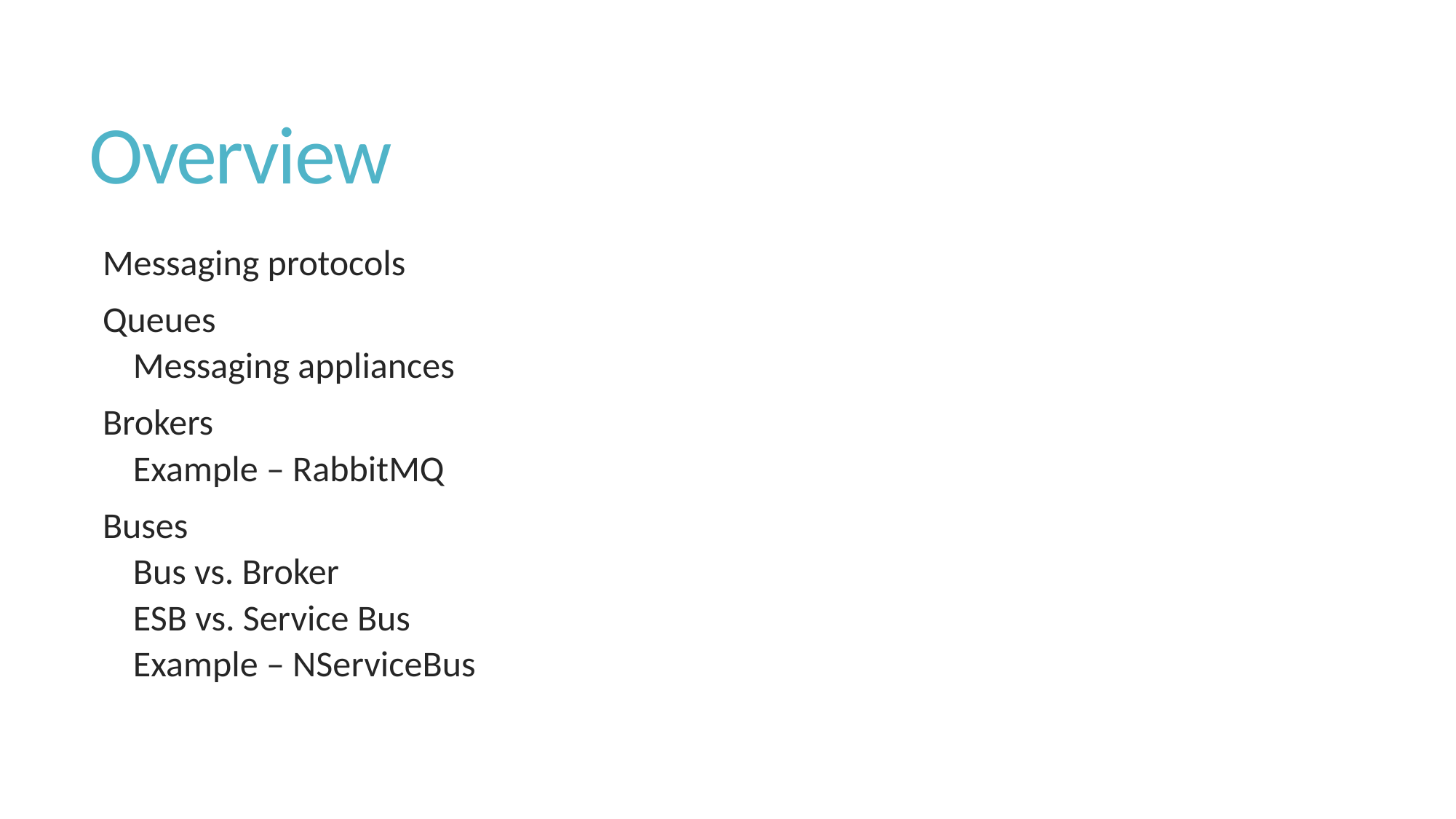

# Overview
Messaging protocols
Queues
Messaging appliances
Brokers
Example – RabbitMQ
Buses
Bus vs. Broker
ESB vs. Service Bus
Example – NServiceBus